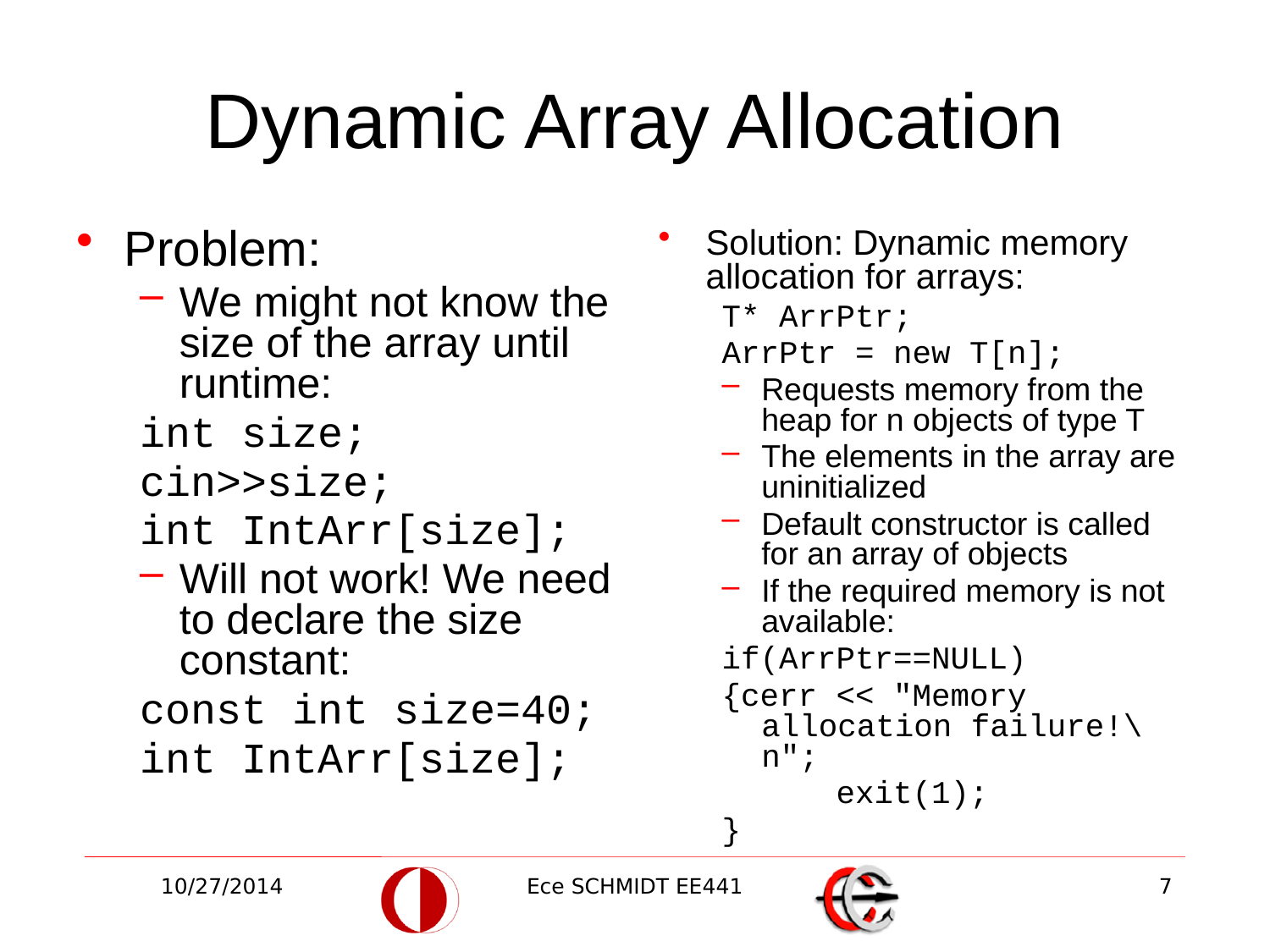

# Dynamic Array Allocation
Problem:
We might not know the size of the array until runtime:
int size;
cin>>size;
int IntArr[size];
Will not work! We need to declare the size constant:
const int size=40;
int IntArr[size];

Solution: Dynamic memory allocation for arrays:
T* ArrPtr;
ArrPtr = new T[n];
Requests memory from the heap for n objects of type T
The elements in the array are uninitialized
Default constructor is called for an array of objects
If the required memory is not available:
if(ArrPtr==NULL)
{cerr << "Memory allocation failure!\n";
      exit(1);
}

10/27/2014
Ece SCHMIDT EE441
7